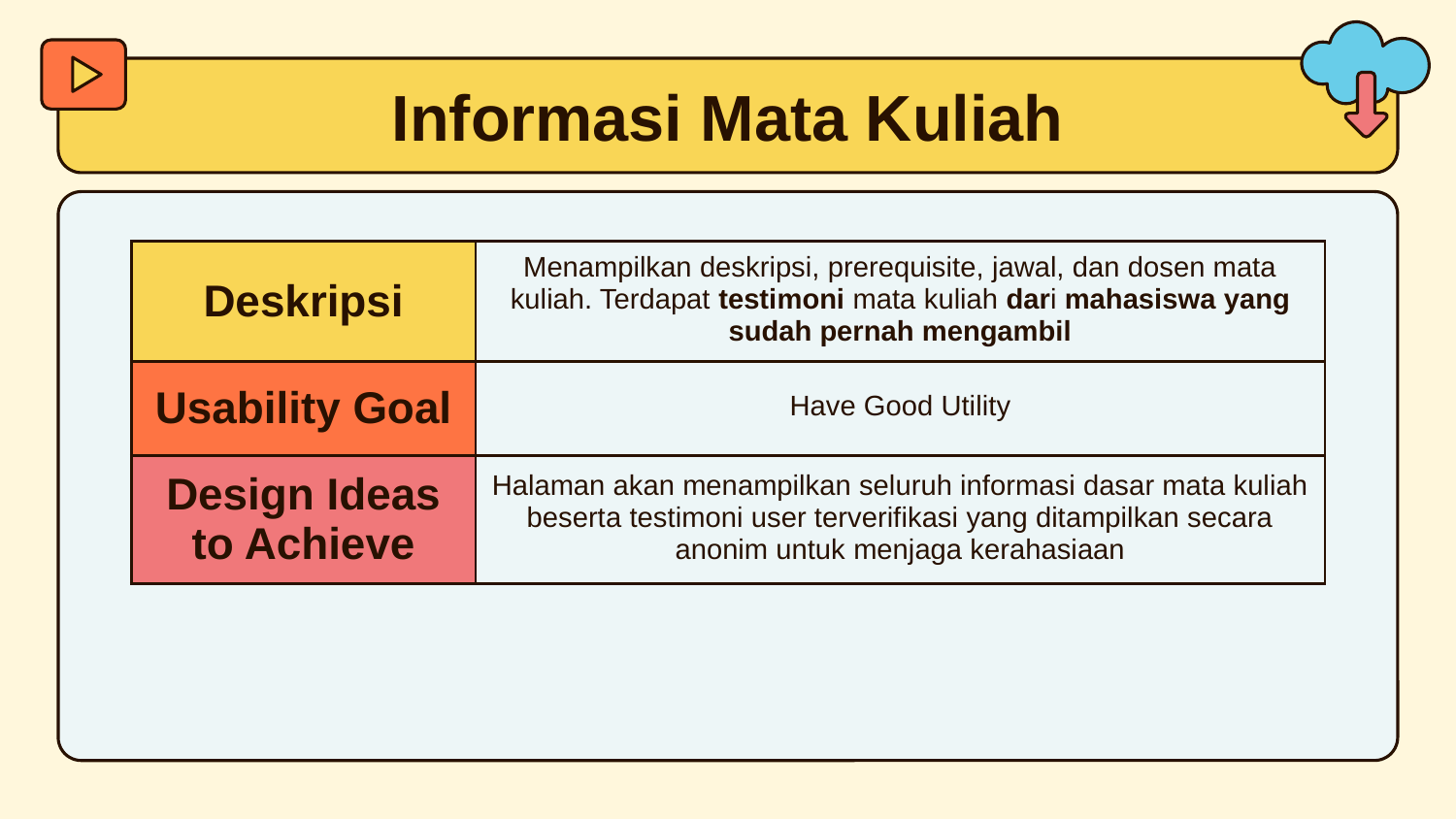

# Informasi Mata Kuliah
| Deskripsi | Menampilkan deskripsi, prerequisite, jawal, dan dosen mata kuliah. Terdapat testimoni mata kuliah dari mahasiswa yang sudah pernah mengambil |
| --- | --- |
| Usability Goal | Have Good Utility |
| Design Ideas to Achieve | Halaman akan menampilkan seluruh informasi dasar mata kuliah beserta testimoni user terverifikasi yang ditampilkan secara anonim untuk menjaga kerahasiaan |